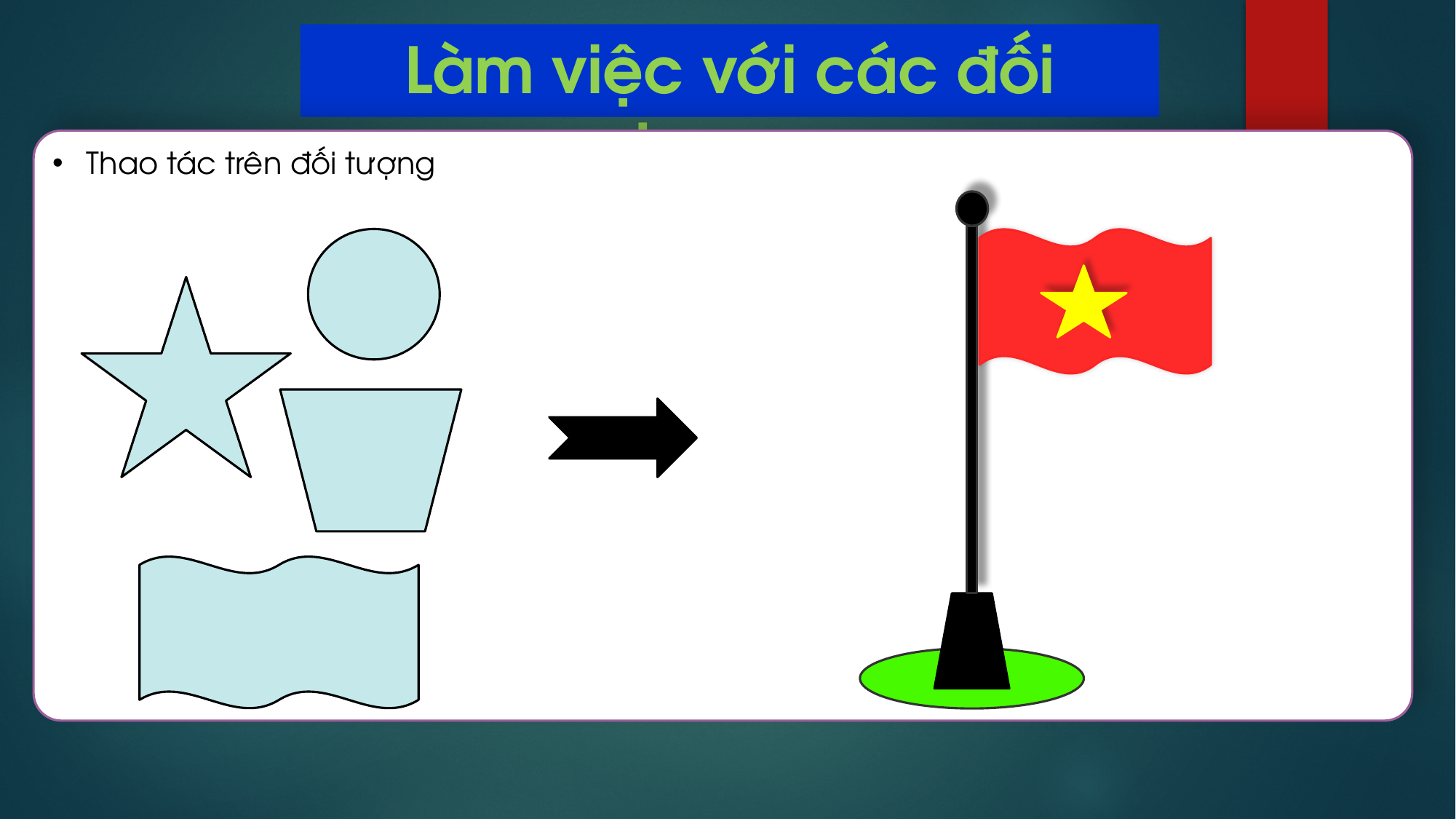

# Làm việc với các đối tượng
Thao tác trên đối tượng